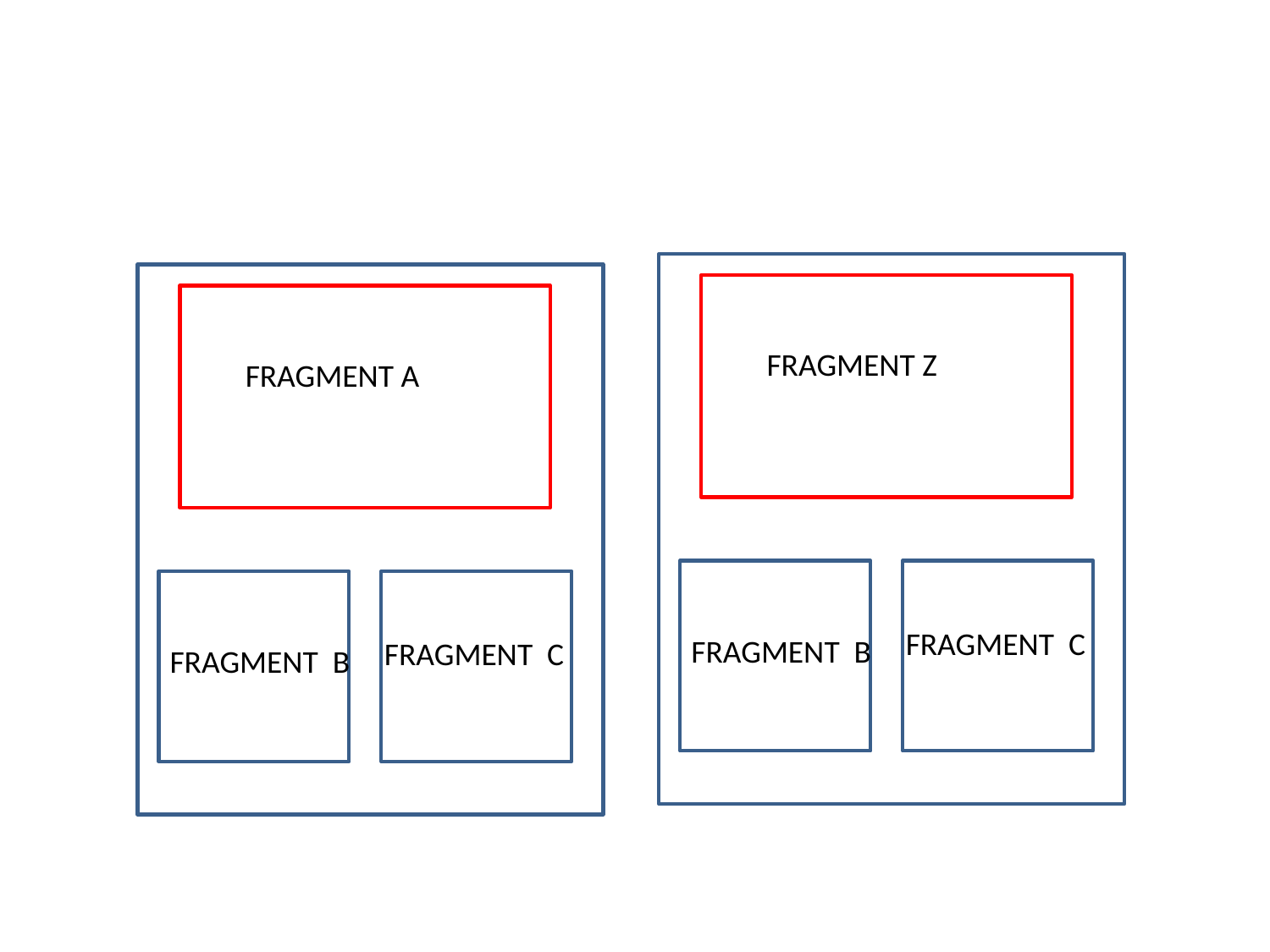

#

FFFFFFFVDCDC
FFFFFFFVDCDC
FRAGMENT Z
FRAGMENT A

FRAGMENT  C
FRAGMENT  B
FRAGMENT  C
FRAGMENT  B